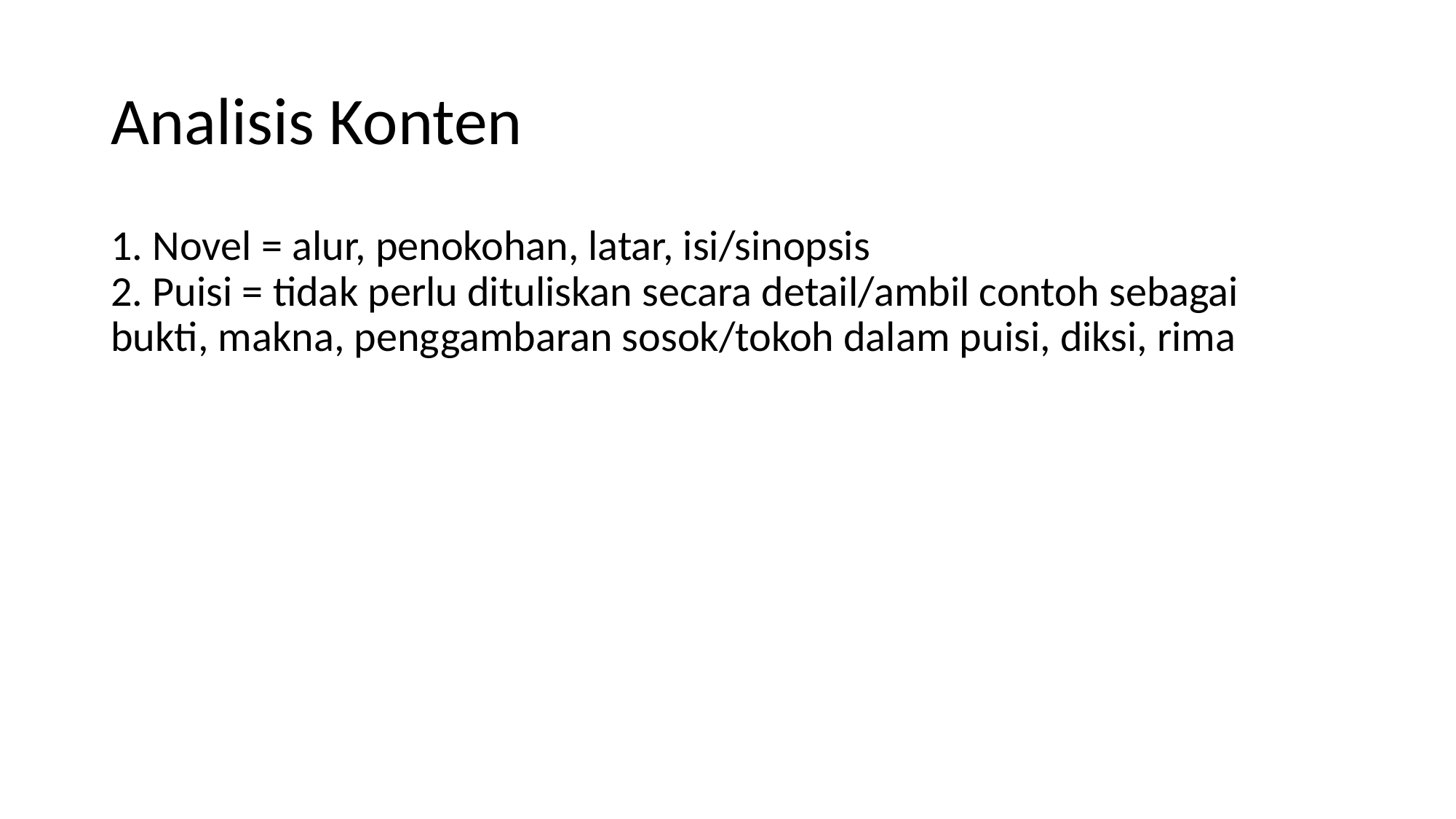

# Analisis Konten
1. Novel = alur, penokohan, latar, isi/sinopsis
2. Puisi = tidak perlu dituliskan secara detail/ambil contoh sebagai bukti, makna, penggambaran sosok/tokoh dalam puisi, diksi, rima